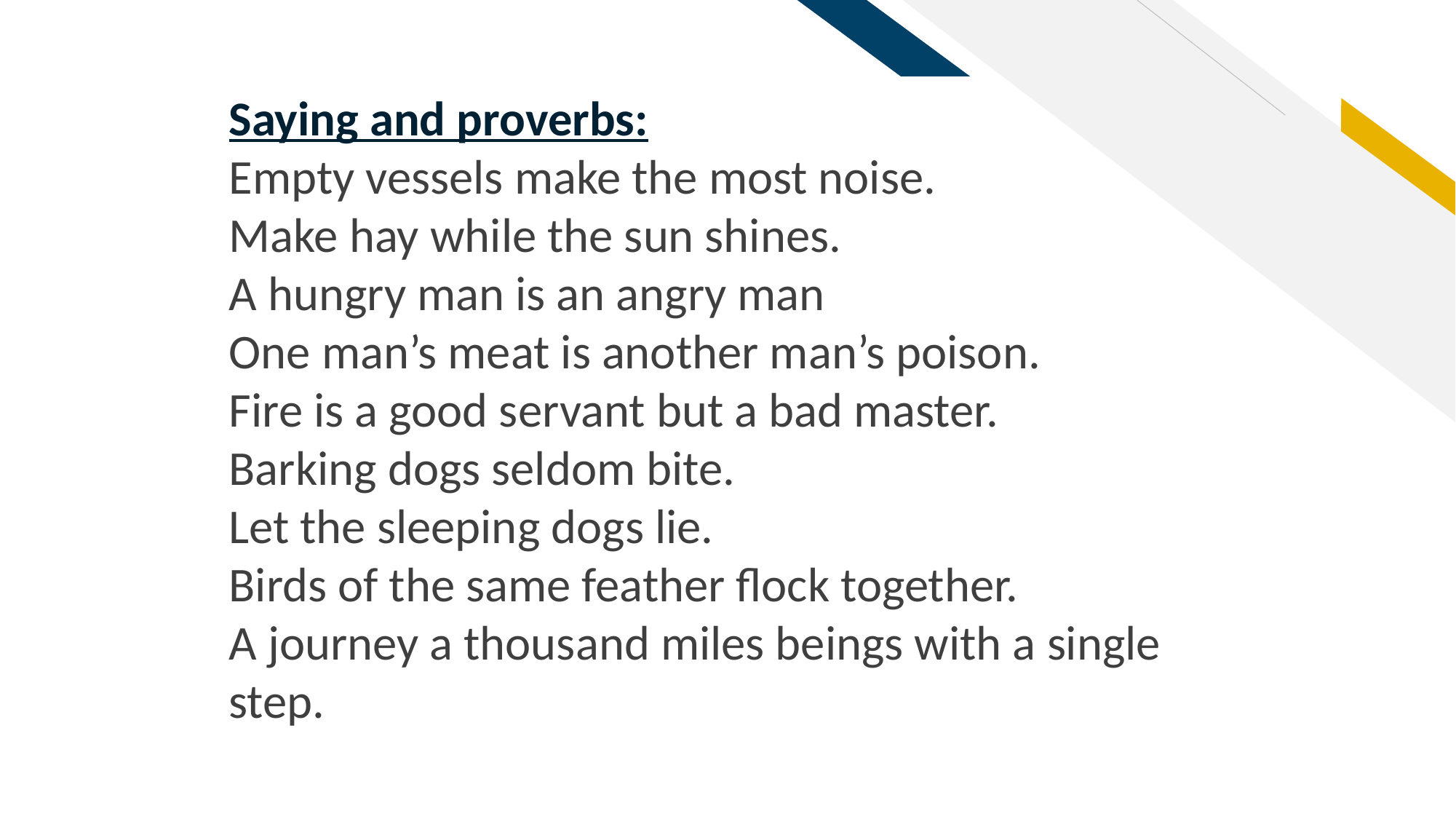

Saying and proverbs:
Empty vessels make the most noise.
Make hay while the sun shines.
A hungry man is an angry man
One man’s meat is another man’s poison.
Fire is a good servant but a bad master.
Barking dogs seldom bite.
Let the sleeping dogs lie.
Birds of the same feather flock together.
A journey a thousand miles beings with a single step.